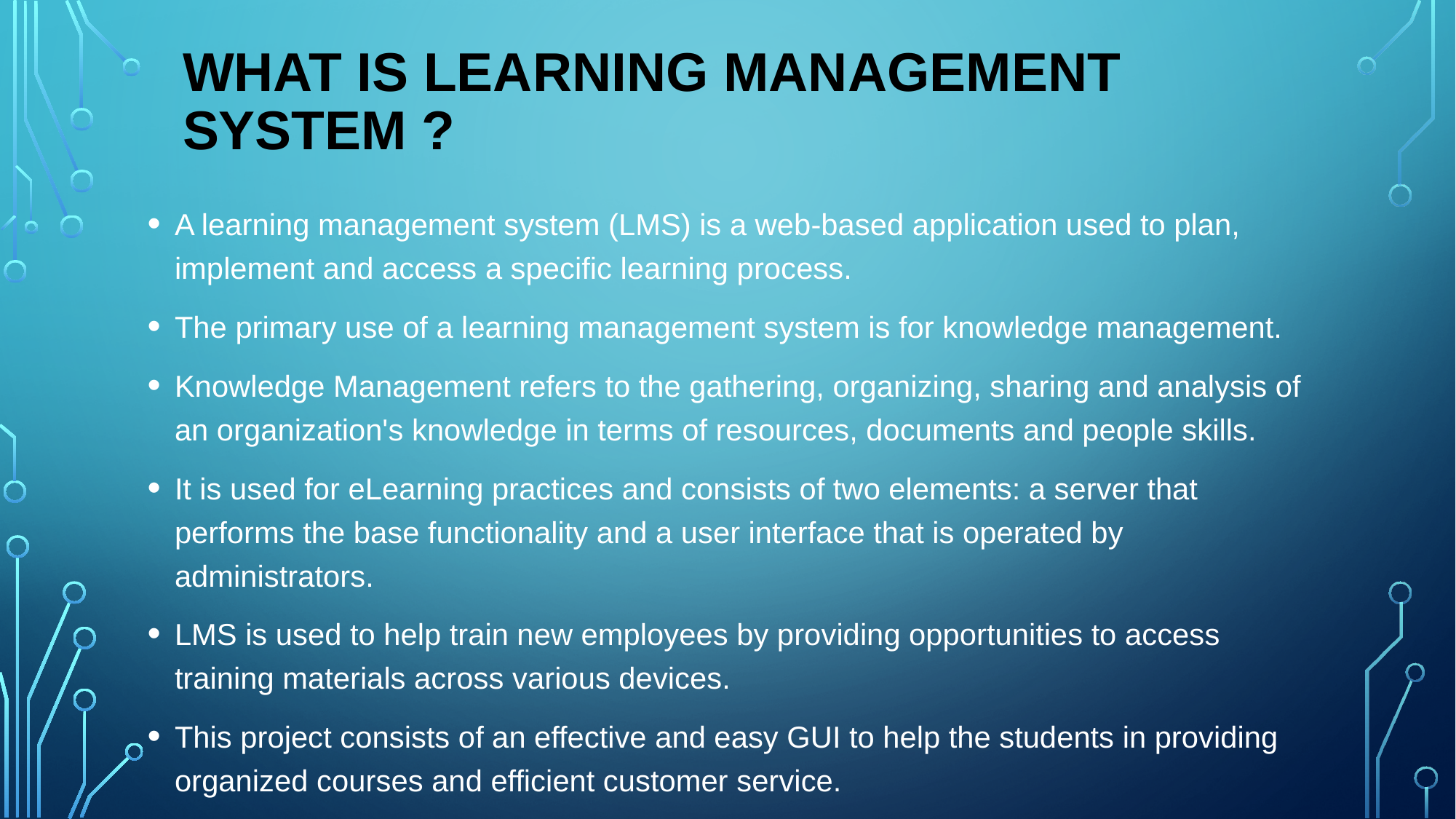

# What is Learning Management System ?
A learning management system (LMS) is a web-based application used to plan, implement and access a specific learning process.
The primary use of a learning management system is for knowledge management.
Knowledge Management refers to the gathering, organizing, sharing and analysis of an organization's knowledge in terms of resources, documents and people skills.
It is used for eLearning practices and consists of two elements: a server that performs the base functionality and a user interface that is operated by administrators.
LMS is used to help train new employees by providing opportunities to access training materials across various devices.
This project consists of an effective and easy GUI to help the students in providing organized courses and efficient customer service.